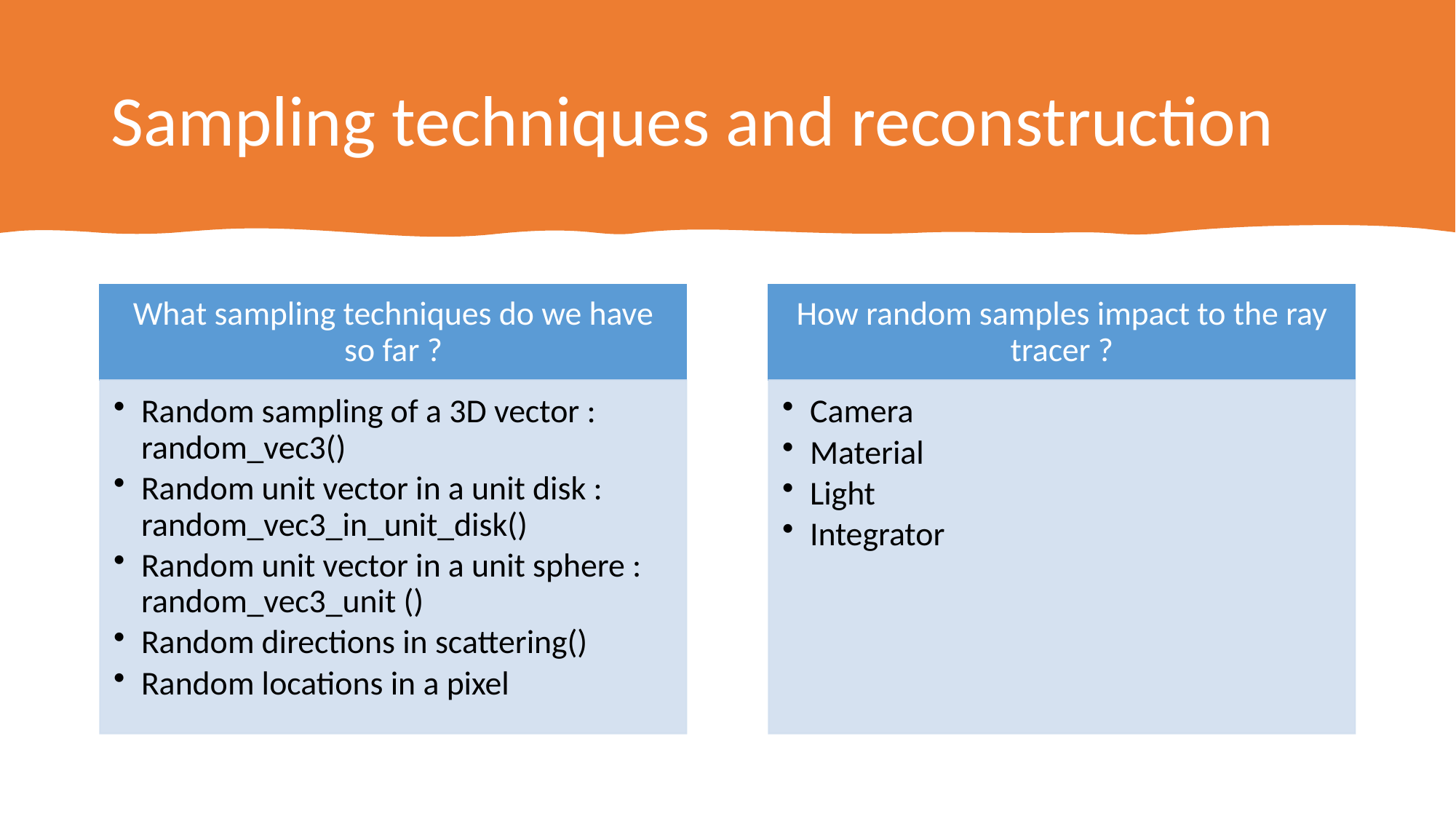

# Sampling techniques and reconstruction
What sampling techniques do we have so far ?
Random sampling of a 3D vector : random_vec3()
Random unit vector in a unit disk : random_vec3_in_unit_disk()
Random unit vector in a unit sphere : random_vec3_unit ()
Random directions in scattering()
Random locations in a pixel
How random samples impact to the ray tracer ?
Camera
Material
Light
Integrator